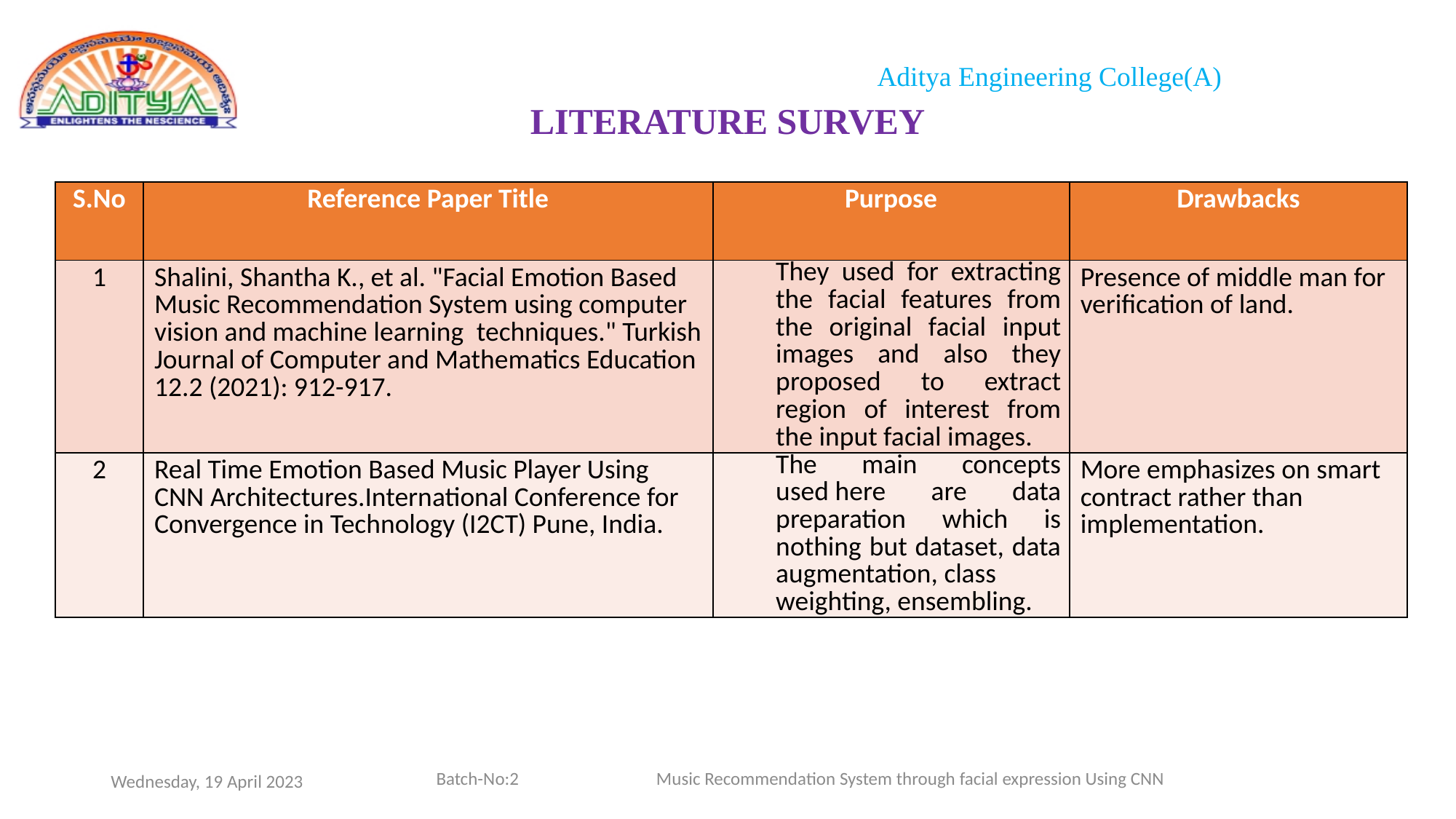

# LITERATURE SURVEY
| S.No | Reference Paper Title | Purpose | Drawbacks |
| --- | --- | --- | --- |
| 1 | Shalini, Shantha K., et al. "Facial Emotion Based Music Recommendation System using computer vision and machine learning  techniques." Turkish Journal of Computer and Mathematics Education 12.2 (2021): 912-917. | They used for extracting the facial features from the original facial input images and also they proposed to extract region of interest from the input facial images. | Presence of middle man for verification of land. |
| 2 | Real Time Emotion Based Music Player Using CNN Architectures.International Conference for Convergence in Technology (I2CT) Pune, India. | The main concepts used here are data preparation which is nothing but dataset, data augmentation, class weighting, ensembling. | More emphasizes on smart contract rather than implementation. |
Batch-No:2                                 Music Recommendation System through facial expression Using CNN
Wednesday, 19 April 2023